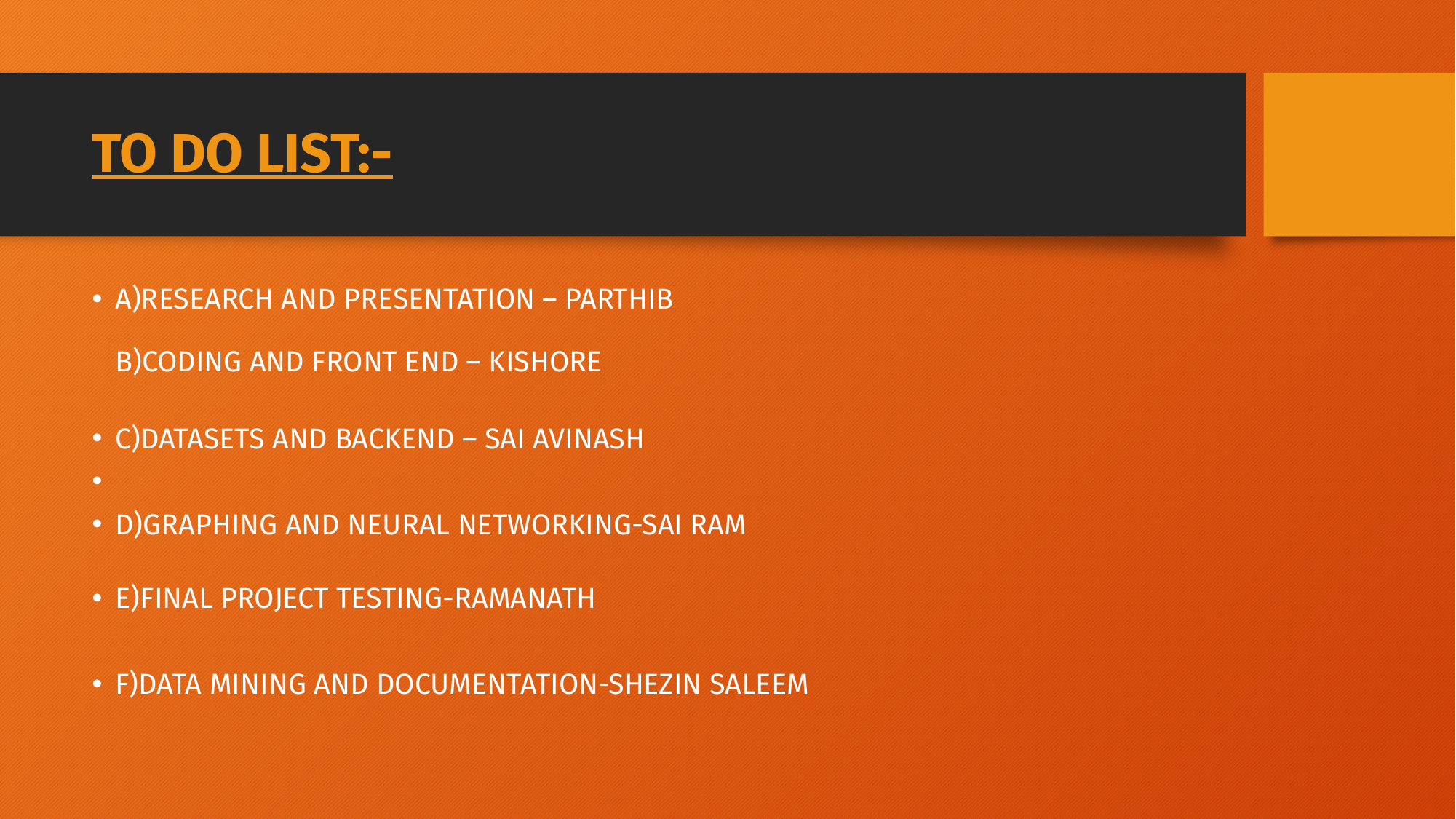

# TO DO LIST:-
A)RESEARCH AND PRESENTATION – PARTHIB
B)CODING AND FRONT END – KISHORE
C)DATASETS AND BACKEND – SAI AVINASH

D)GRAPHING AND NEURAL NETWORKING-SAI RAM
E)FINAL PROJECT TESTING-RAMANATH

F)DATA MINING AND DOCUMENTATION-SHEZIN SALEEM